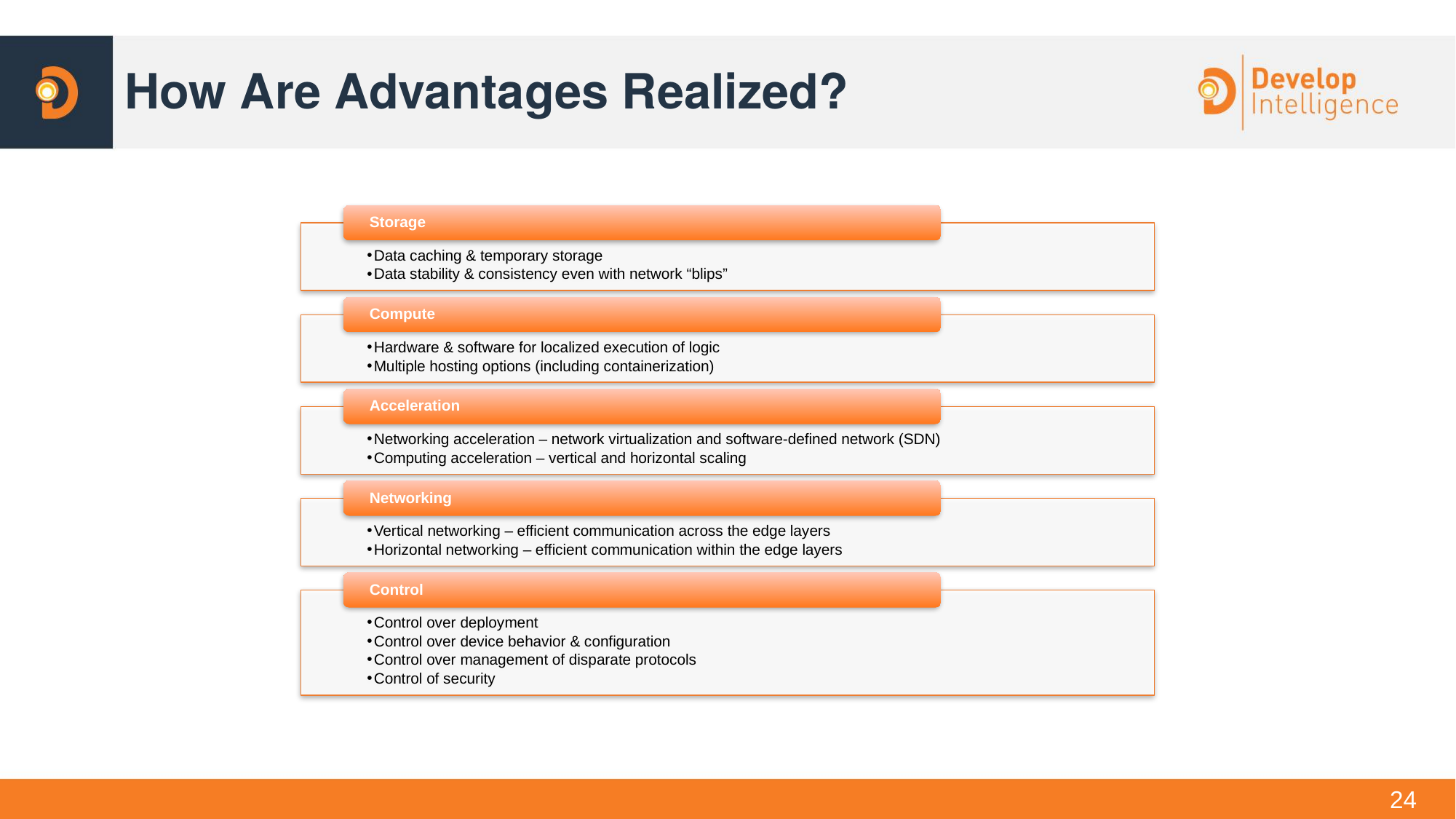

# How Are Advantages Realized?
Data caching & temporary storage
Data stability & consistency even with network “blips”
Storage
Hardware & software for localized execution of logic
Multiple hosting options (including containerization)
Compute
Networking acceleration – network virtualization and software-defined network (SDN)
Computing acceleration – vertical and horizontal scaling
Acceleration
Vertical networking – efficient communication across the edge layers
Horizontal networking – efficient communication within the edge layers
Networking
Control over deployment
Control over device behavior & configuration
Control over management of disparate protocols
Control of security
Control
24